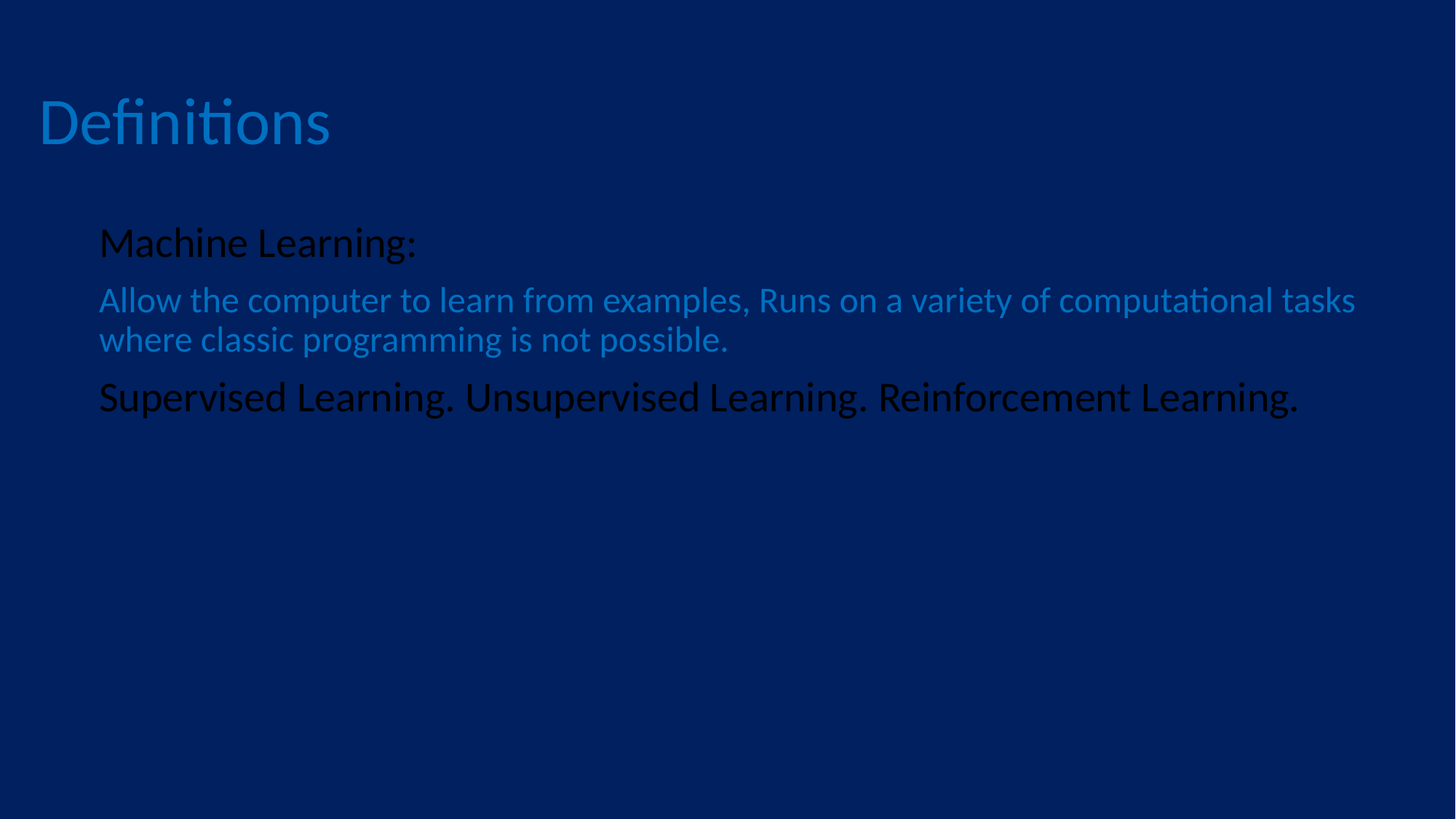

# Definitions
Machine Learning:
Allow the computer to learn from examples, Runs on a variety of computational tasks where classic programming is not possible.
Supervised Learning. Unsupervised Learning. Reinforcement Learning.